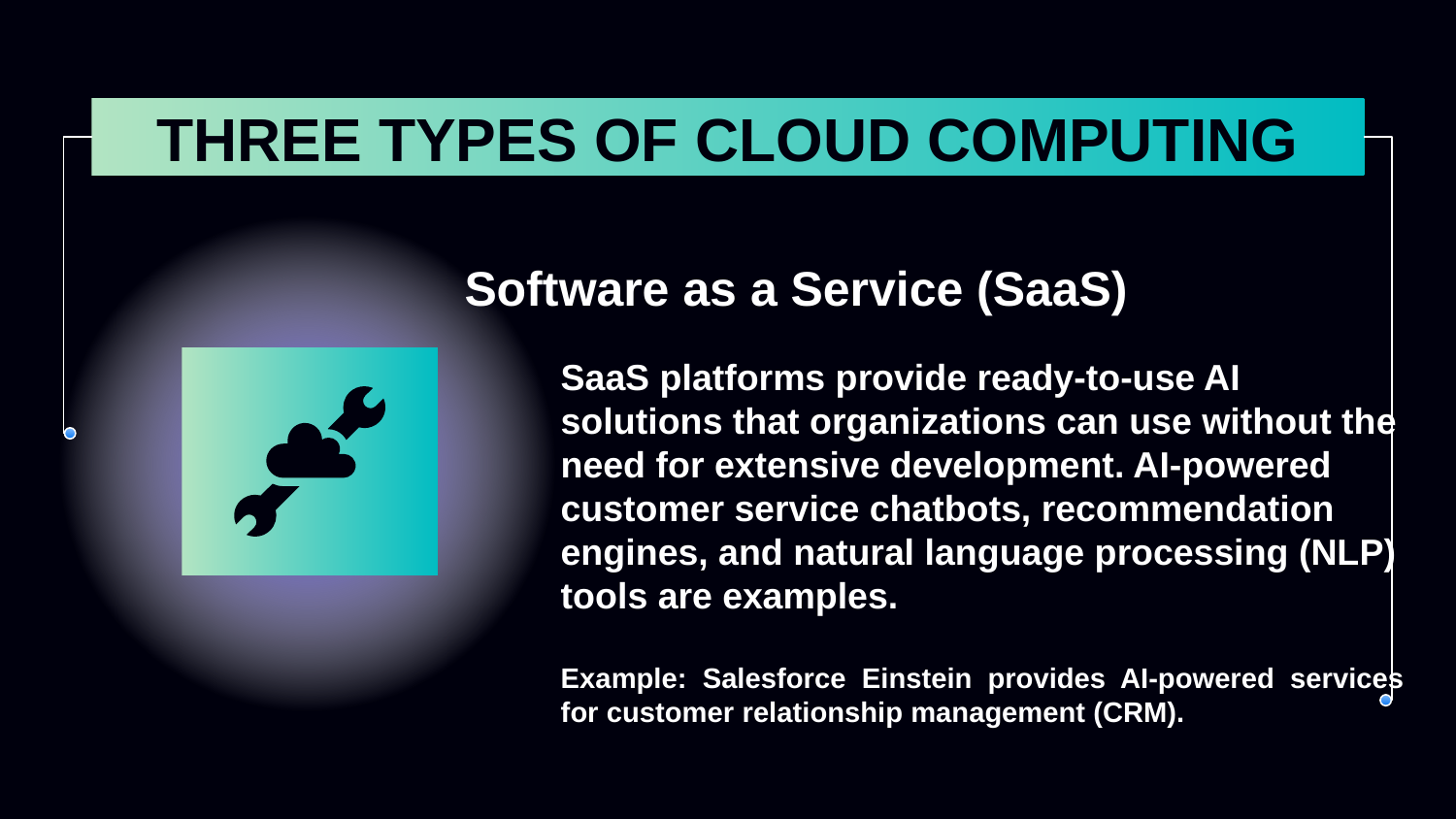

# THREE TYPES OF CLOUD COMPUTING

Software as a Service (SaaS)
SaaS platforms provide ready-to-use AI solutions that organizations can use without the need for extensive development. AI-powered customer service chatbots, recommendation engines, and natural language processing (NLP) tools are examples.
Example: Salesforce Einstein provides AI-powered services for customer relationship management (CRM).